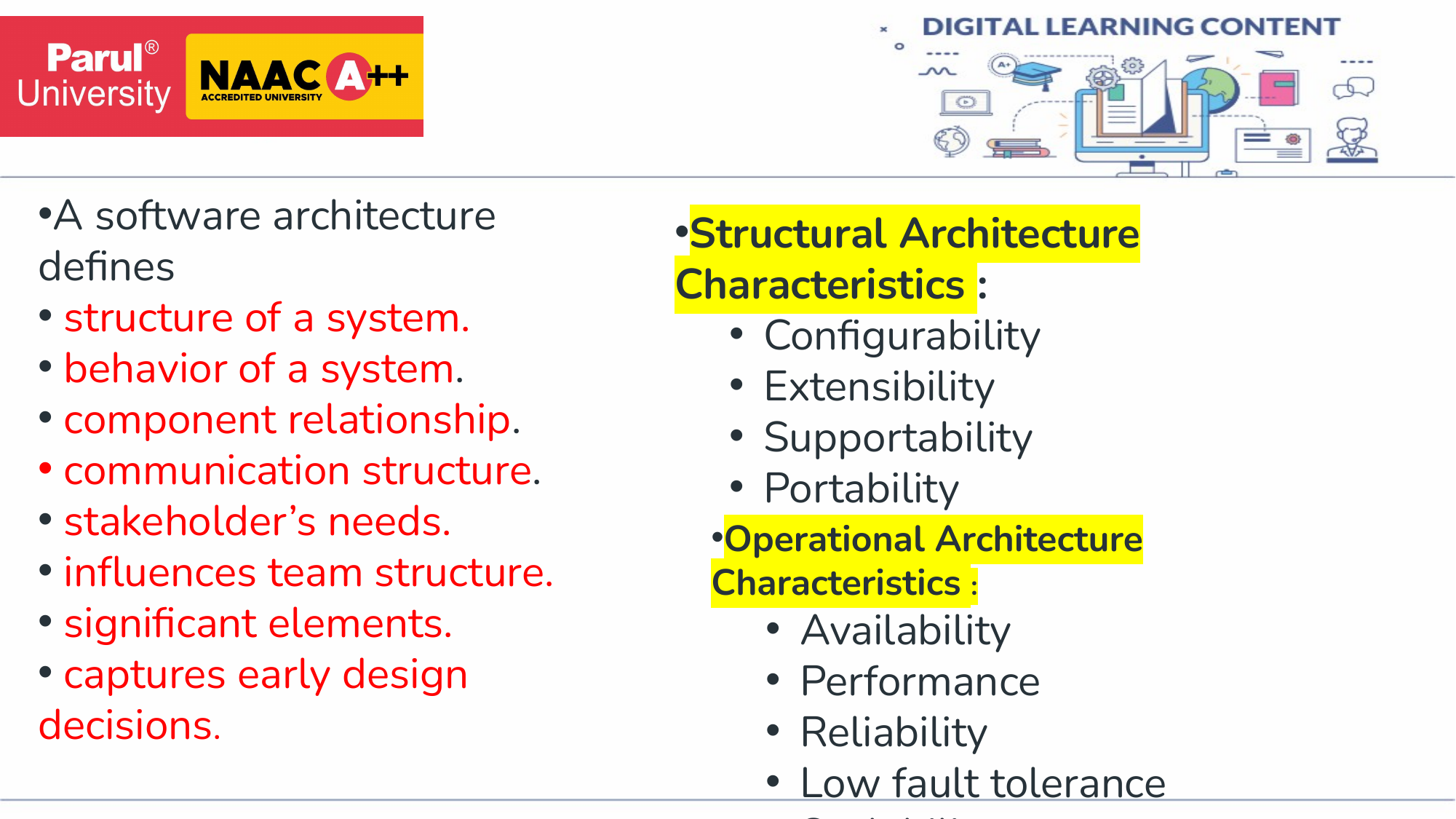

A software architecture defines
 structure of a system.
 behavior of a system.
 component relationship.
 communication structure.
 stakeholder’s needs.
 influences team structure.
 significant elements.
 captures early design decisions.
Structural Architecture Characteristics :
Configurability
Extensibility
Supportability
Portability
Maintainability
Operational Architecture Characteristics :
Availability
Performance
Reliability
Low fault tolerance
Scalability